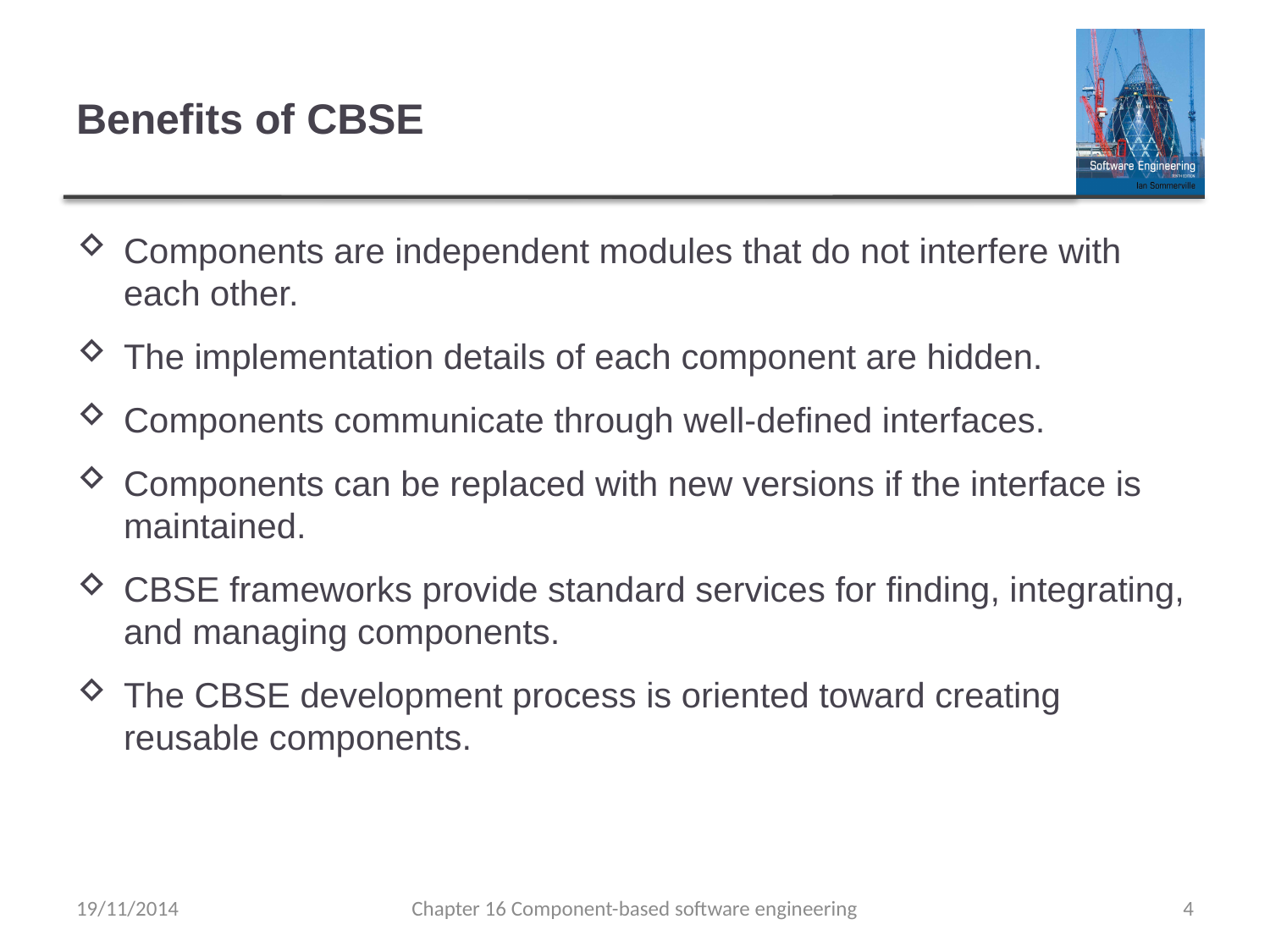

# Benefits of CBSE
Components are independent modules that do not interfere with each other.
The implementation details of each component are hidden.
Components communicate through well-defined interfaces.
Components can be replaced with new versions if the interface is maintained.
CBSE frameworks provide standard services for finding, integrating, and managing components.
The CBSE development process is oriented toward creating reusable components.
19/11/2014
Chapter 16 Component-based software engineering
4